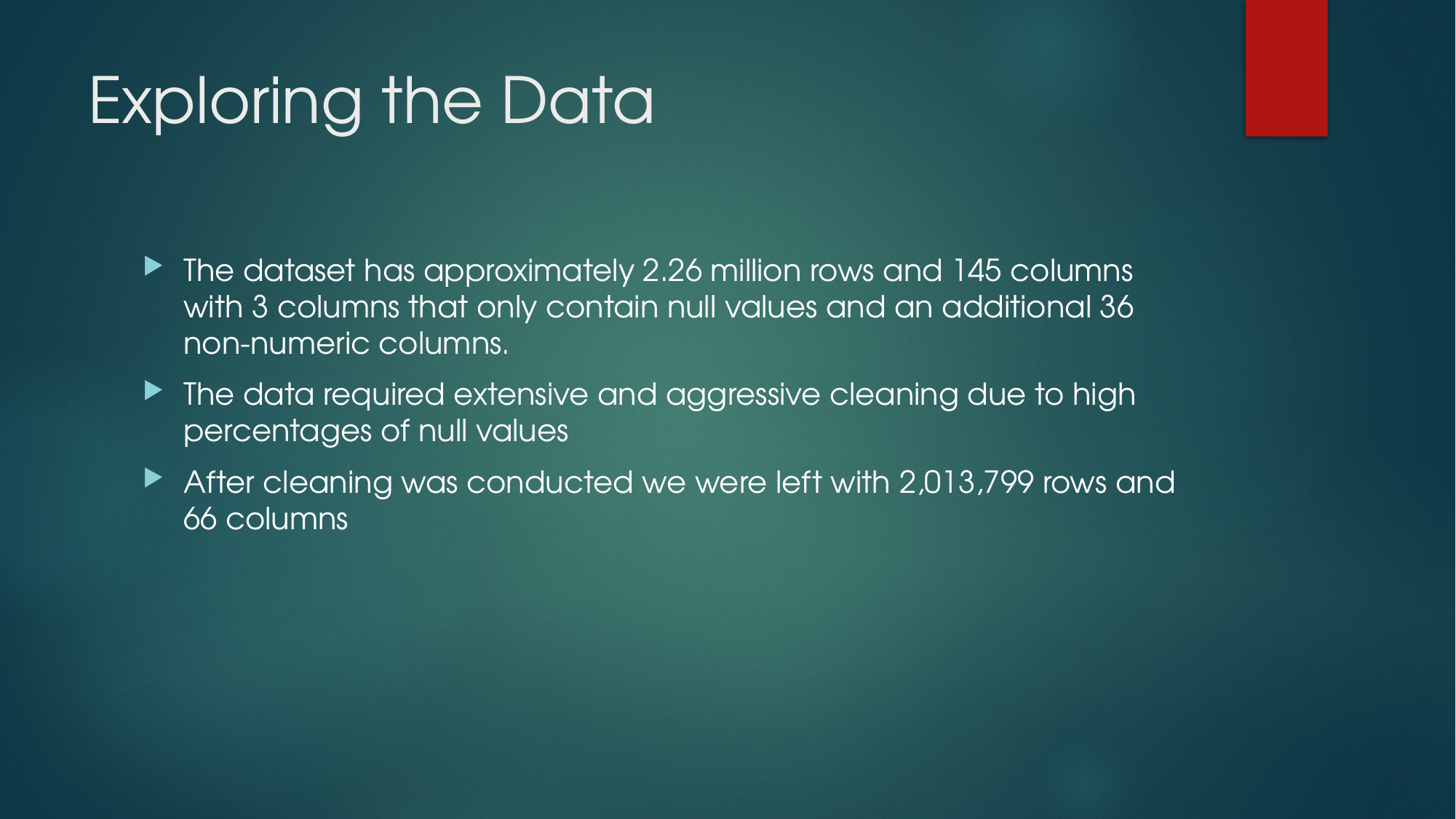

# Exploring the Data
The dataset has approximately 2.26 million rows and 145 columns with 3 columns that only contain null values and an additional 36 non-numeric columns.
The data required extensive and aggressive cleaning due to high percentages of null values
After cleaning was conducted we were left with 2,013,799 rows and 66 columns